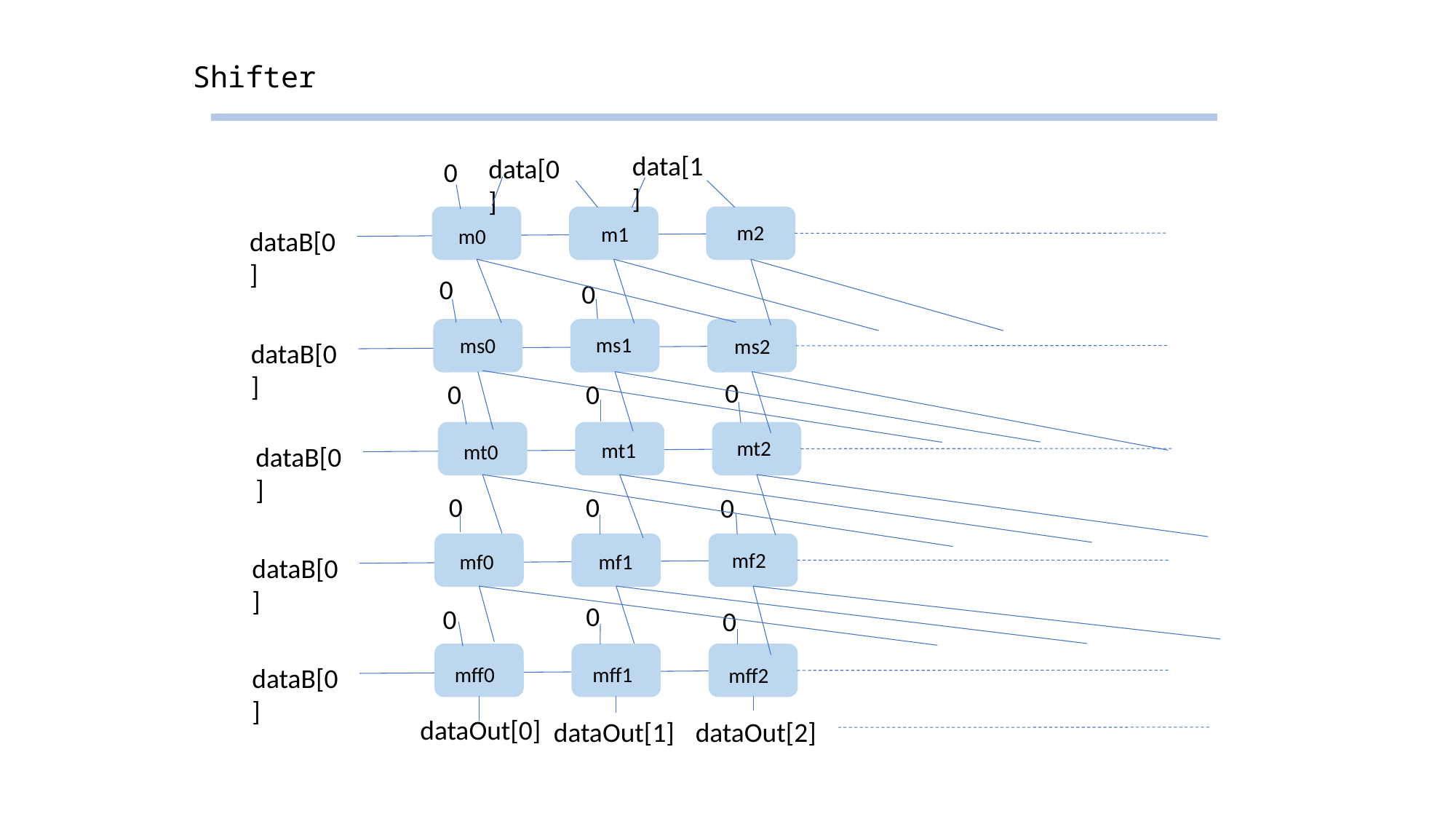

# Shifter
data[1]
data[0]
0

m2

m0

m1
dataB[0]
0
0

ms2

ms0

ms1
dataB[0]
0
0
0

mt2

mt0

mt1
dataB[0]
0
0
0

mf2

mf0

mf1
dataB[0]
0
0
0

mff2

mff0

mff1
dataB[0]
dataOut[0]
dataOut[1]
dataOut[2]